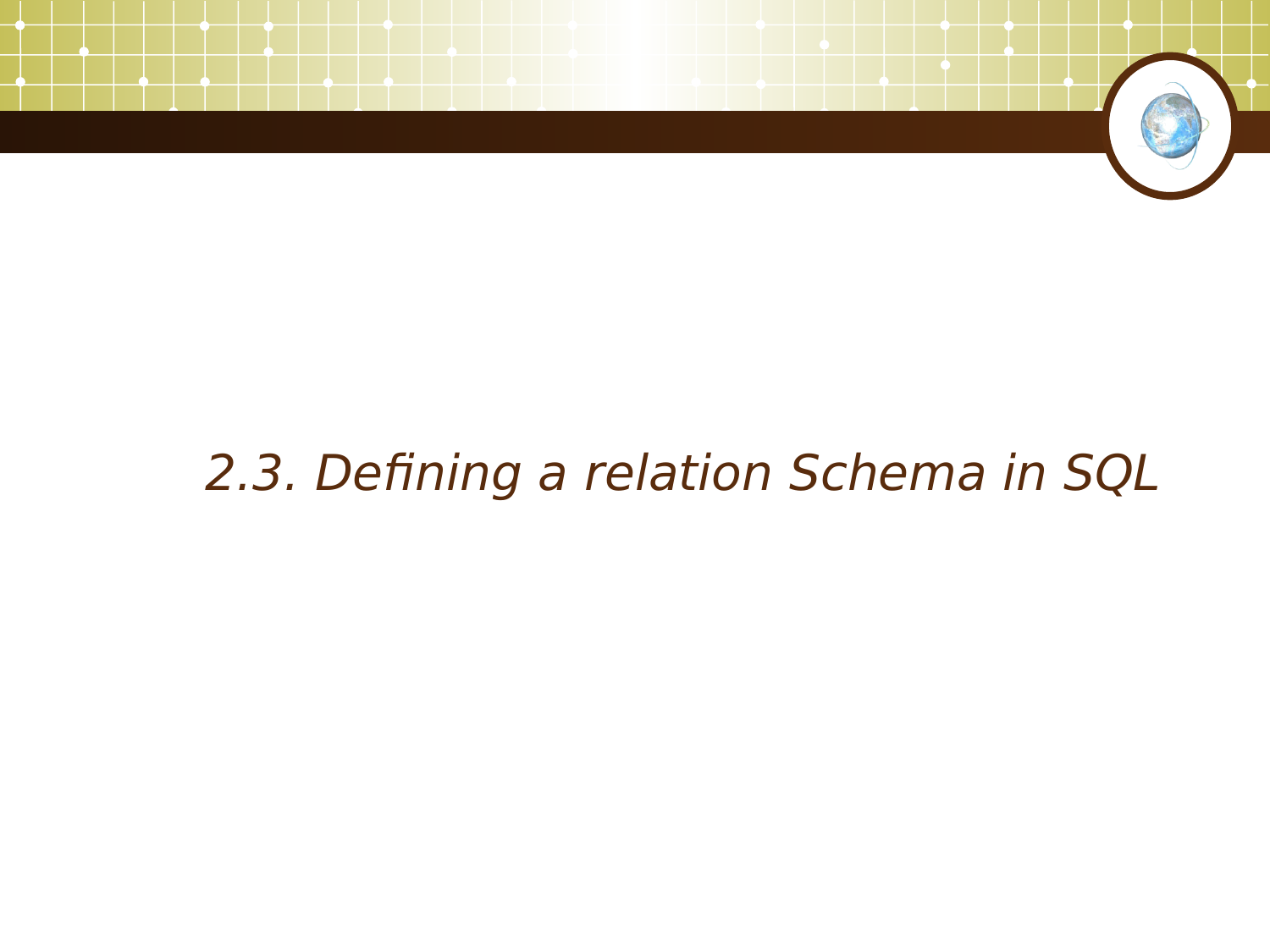

# 2.3. Defining a relation Schema in SQL